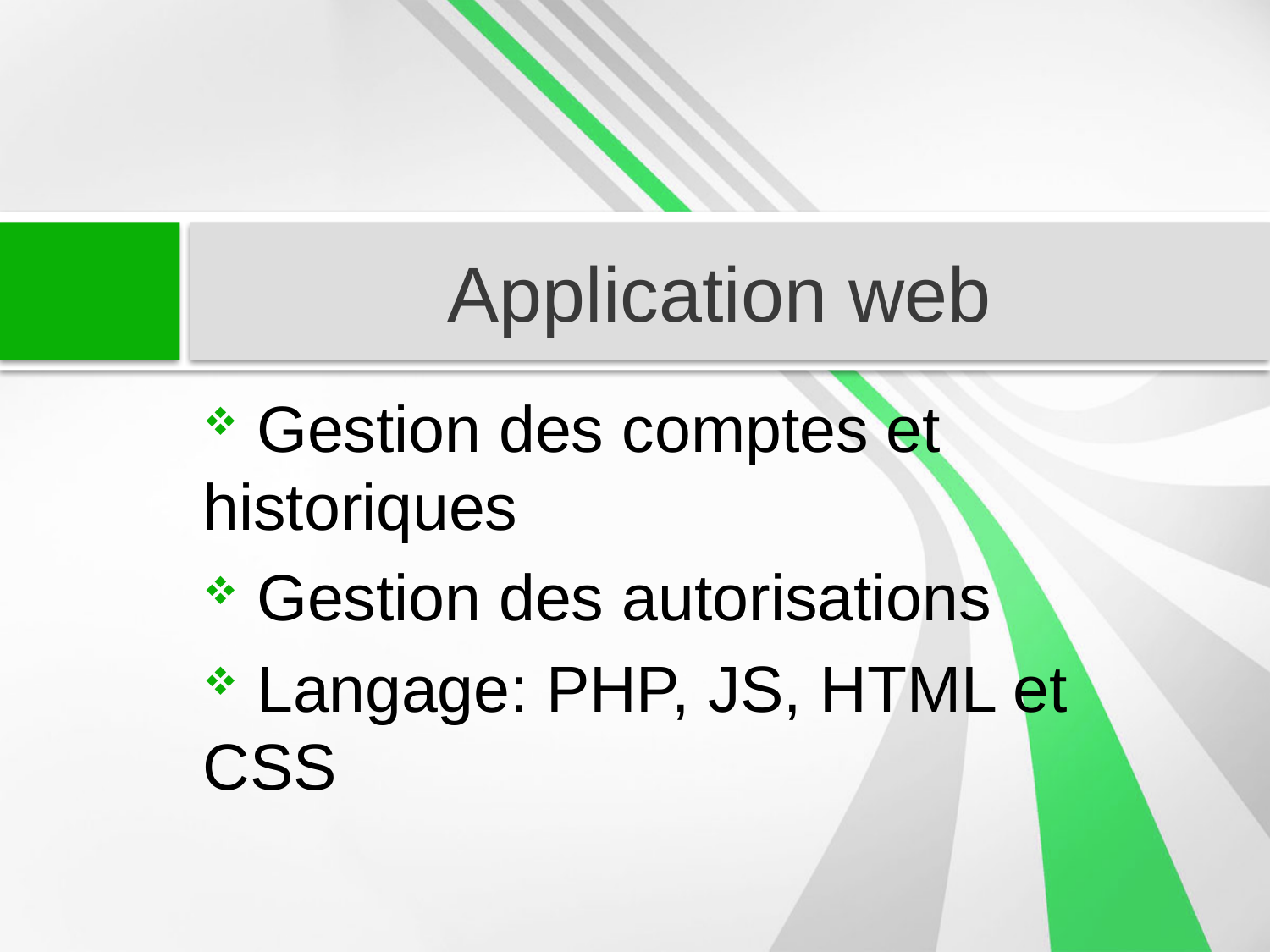

# Application web
 Gestion des comptes et historiques
 Gestion des autorisations
 Langage: PHP, JS, HTML et CSS